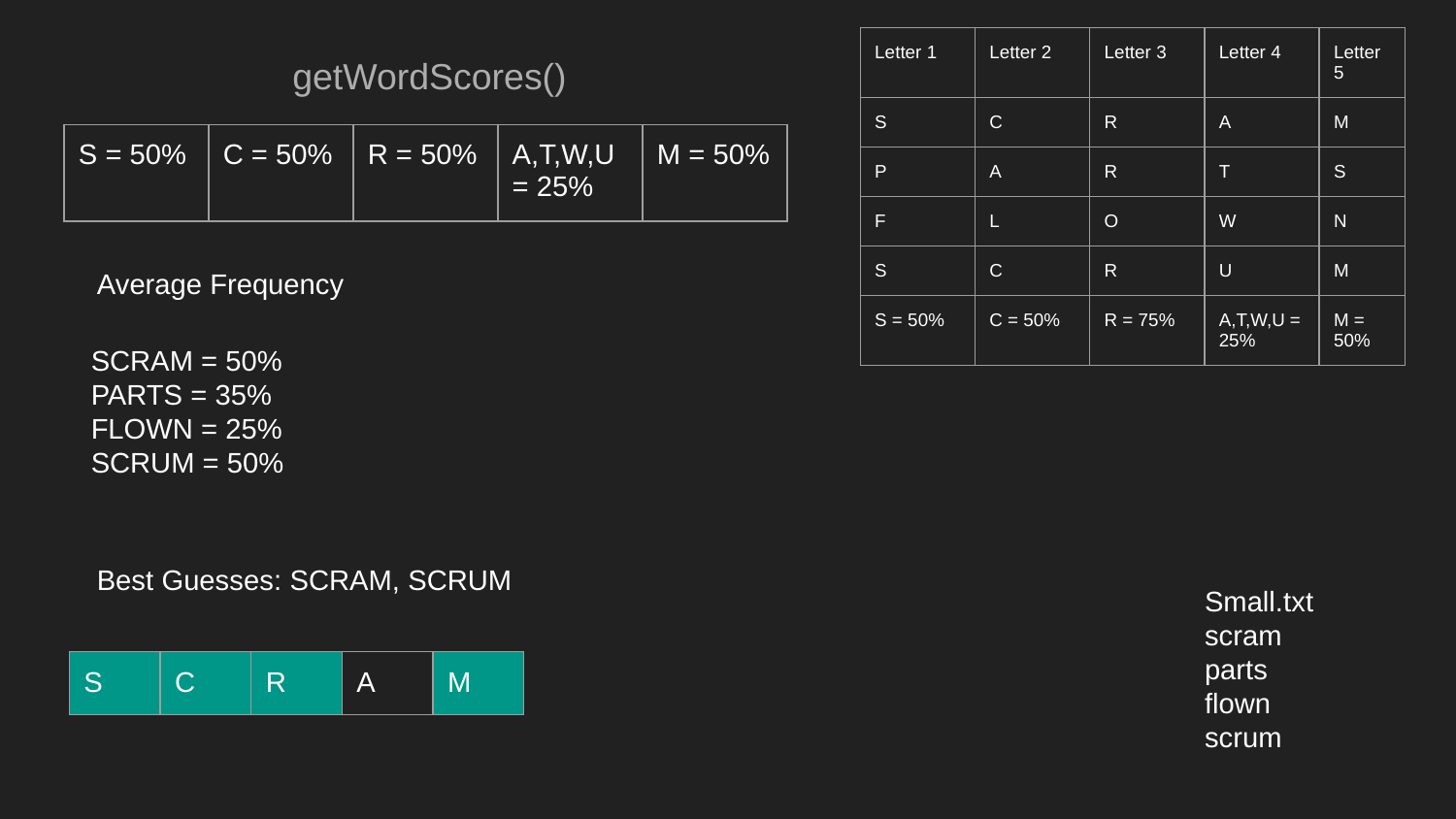

| Letter 1 | Letter 2 | Letter 3 | Letter 4 | Letter 5 |
| --- | --- | --- | --- | --- |
| S | C | R | A | M |
| P | A | R | T | S |
| F | L | O | W | N |
| S | C | R | U | M |
| S = 50% | C = 50% | R = 75% | A,T,W,U = 25% | M = 50% |
getWordScores()
| S = 50% | C = 50% | R = 50% | A,T,W,U = 25% | M = 50% |
| --- | --- | --- | --- | --- |
Average Frequency
SCRAM = 50%
PARTS = 35%
FLOWN = 25%
SCRUM = 50%
Best Guesses: SCRAM, SCRUM

Small.txt
scram
parts
flown
scrum
| S | C | R | A | M |
| --- | --- | --- | --- | --- |